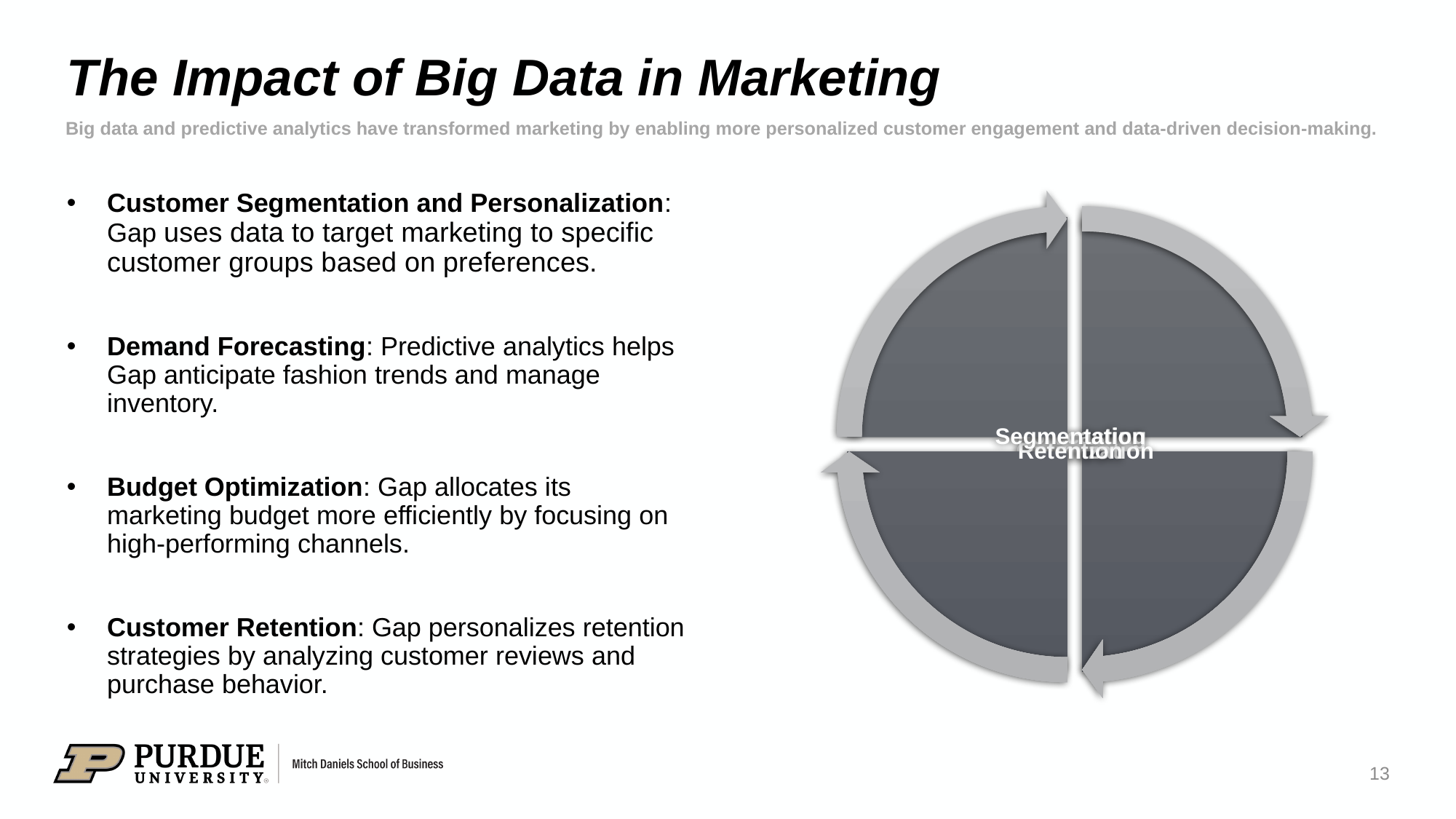

# The Impact of Big Data in Marketing

Big data and predictive analytics have transformed marketing by enabling more personalized customer engagement and data-driven decision-making.
Customer Segmentation and Personalization: Gap uses data to target marketing to specific customer groups based on preferences.

Demand Forecasting: Predictive analytics helps Gap anticipate fashion trends and manage inventory.

Budget Optimization: Gap allocates its marketing budget more efficiently by focusing on high-performing channels.

Customer Retention: Gap personalizes retention strategies by analyzing customer reviews and purchase behavior.

Forecasting
 Optimization
 Retention
 Segmentation
13